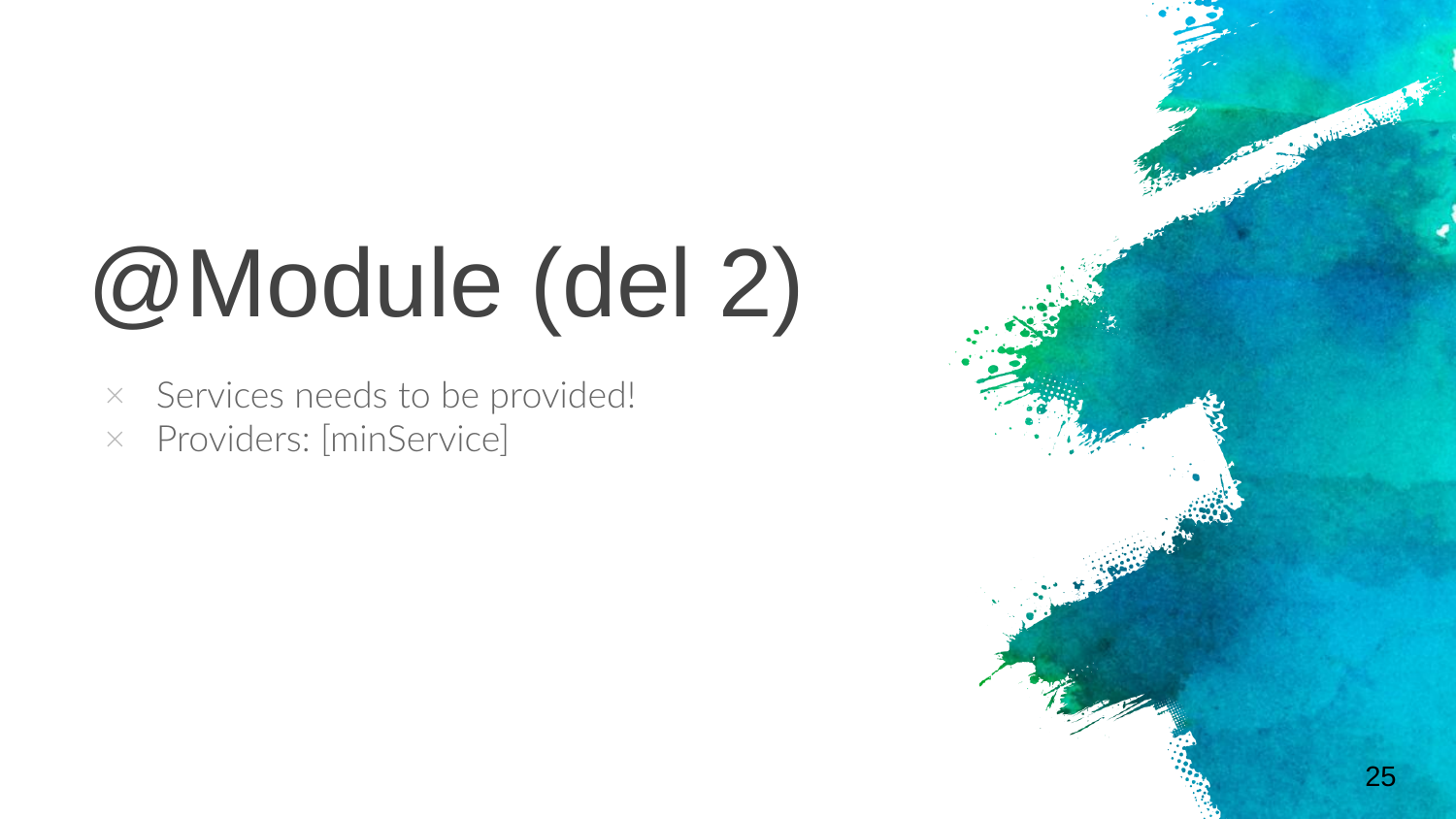

# @Module (del 2)
Services needs to be provided!
Providers: [minService]
25